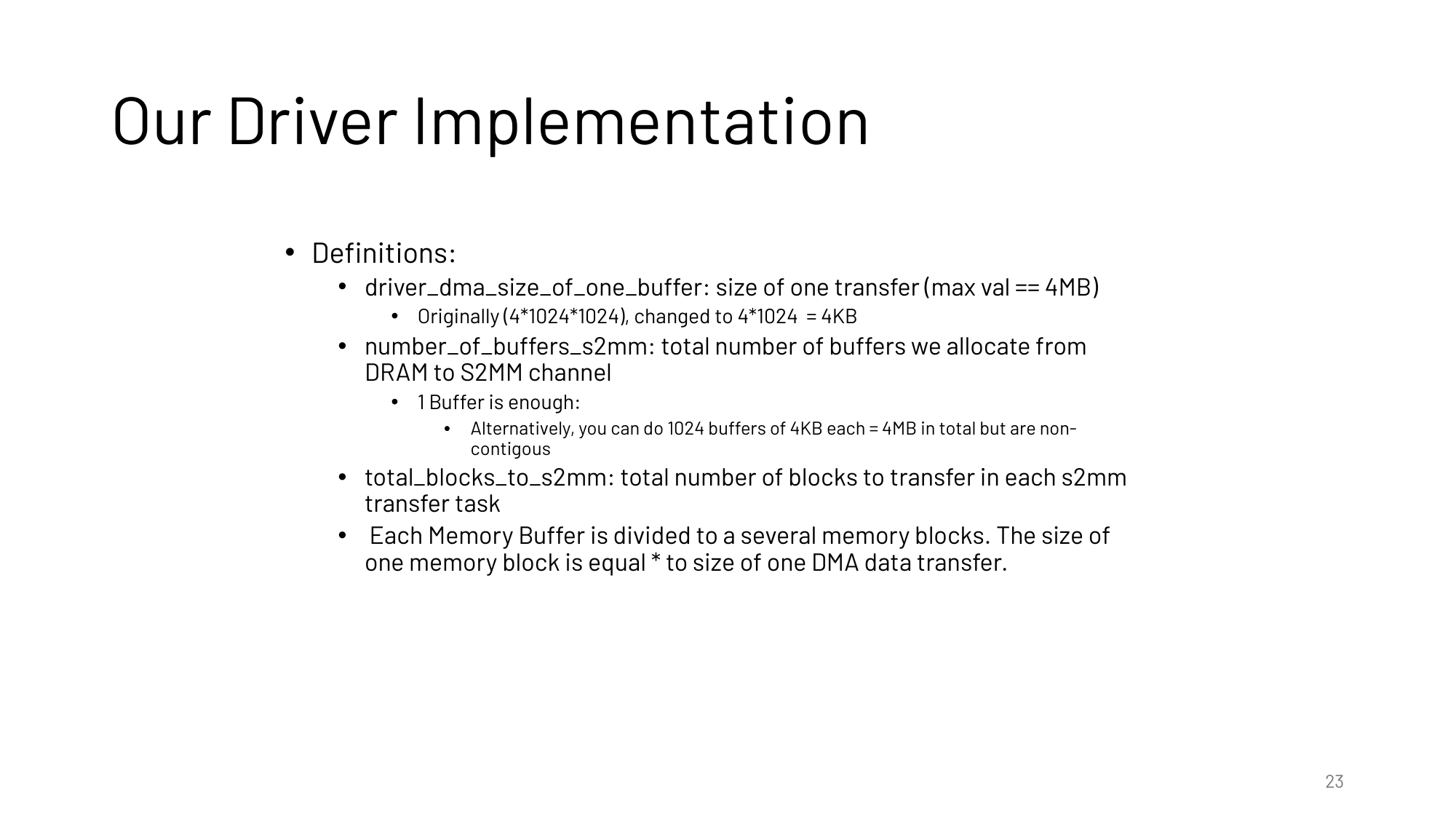

# Our Driver Implementation
Definitions:
driver_dma_size_of_one_buffer: size of one transfer (max val == 4MB)
Originally (4*1024*1024), changed to 4*1024  = 4KB
number_of_buffers_s2mm: total number of buffers we allocate from DRAM to S2MM channel
1 Buffer is enough:
Alternatively, you can do 1024 buffers of 4KB each = 4MB in total but are non-contigous
total_blocks_to_s2mm: total number of blocks to transfer in each s2mm transfer task
 Each Memory Buffer is divided to a several memory blocks. The size of one memory block is equal * to size of one DMA data transfer.
23